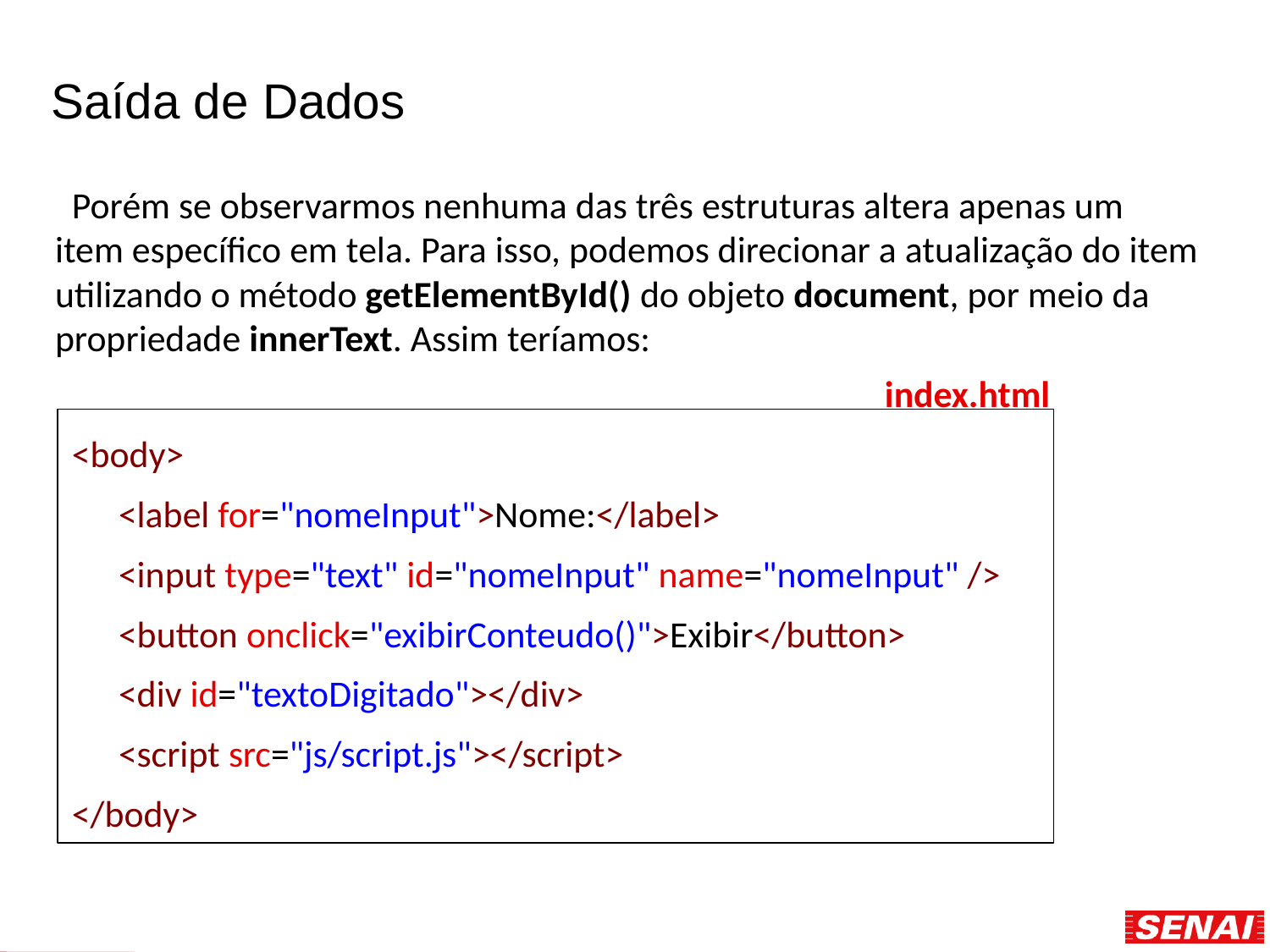

# Saída de Dados
  Porém se observarmos nenhuma das três estruturas altera apenas um item específico em tela. Para isso, podemos direcionar a atualização do item utilizando o método getElementById() do objeto document, por meio da propriedade innerText. Assim teríamos:
                                                                                                  index.html
  <body>
<label for="nomeInput">Nome:</label>
<input type="text" id="nomeInput" name="nomeInput" />
<button onclick="exibirConteudo()">Exibir</button>
<div id="textoDigitado"></div>
<script src="js/script.js"></script>
  </body>